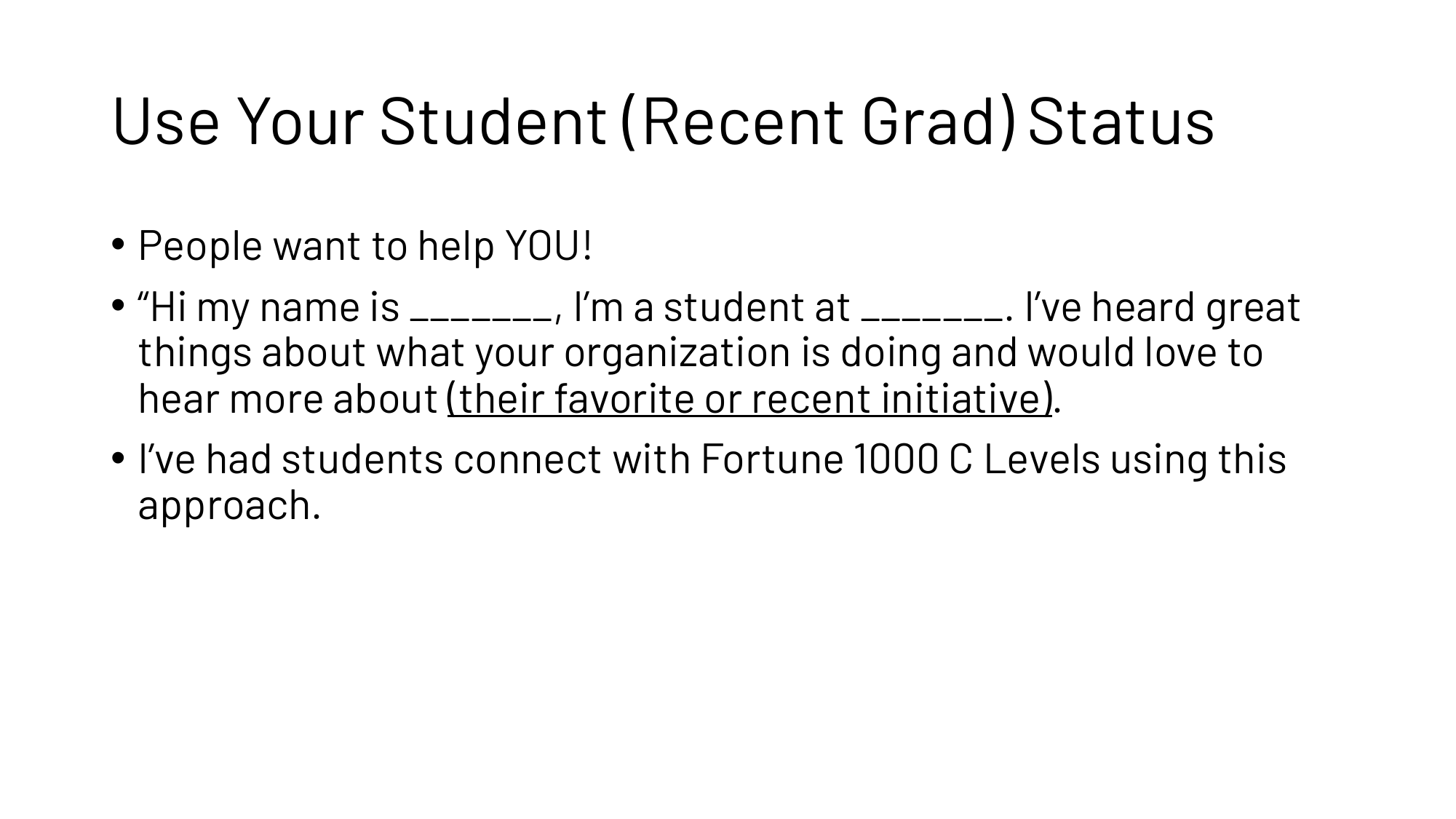

# Use Your Student (Recent Grad) Status
People want to help YOU!
“Hi my name is _______, I’m a student at _______. I’ve heard great things about what your organization is doing and would love to hear more about (their favorite or recent initiative).
I’ve had students connect with Fortune 1000 C Levels using this approach.